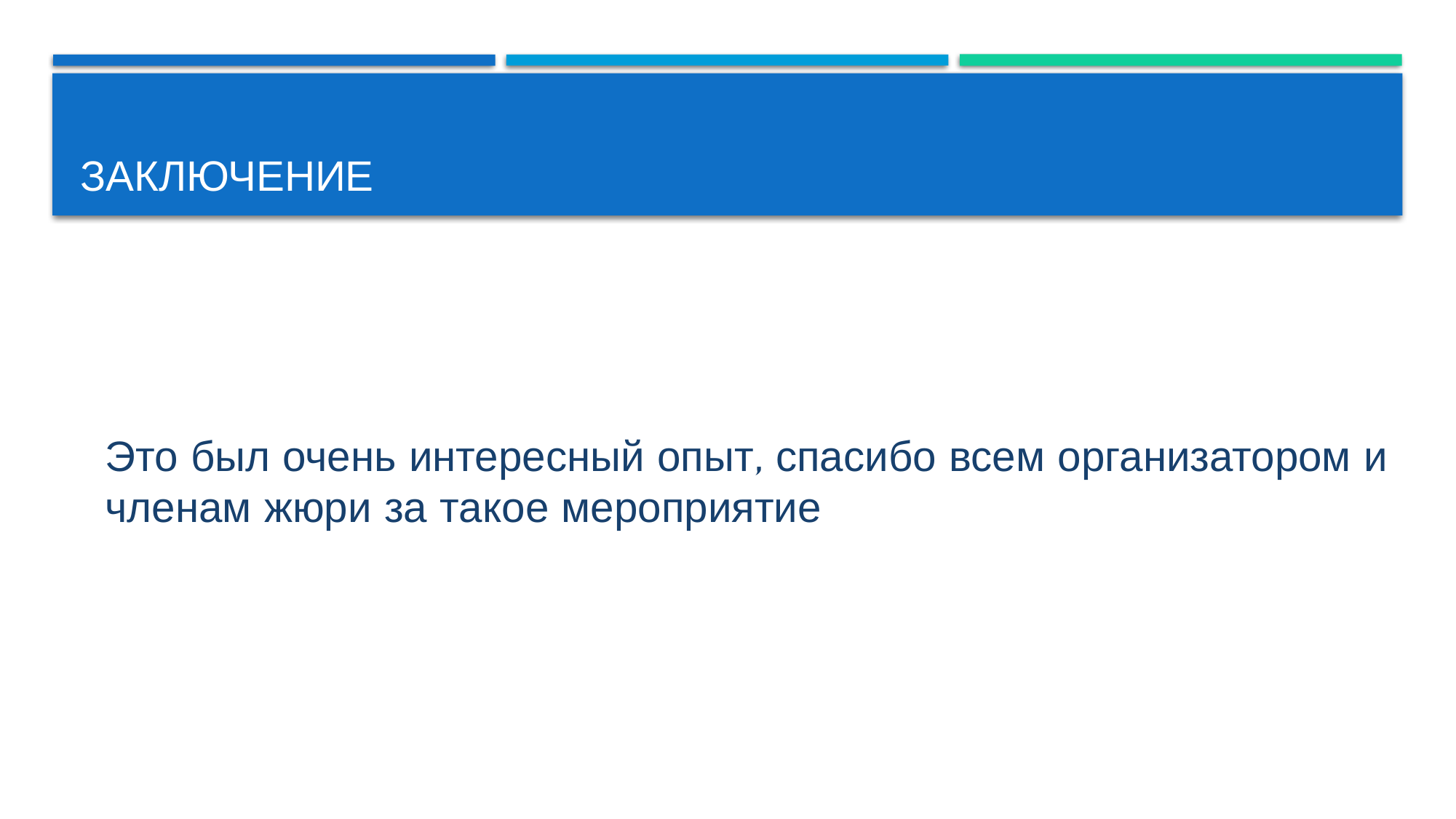

# заключение
Это был очень интересный опыт, спасибо всем организатором и членам жюри за такое мероприятие